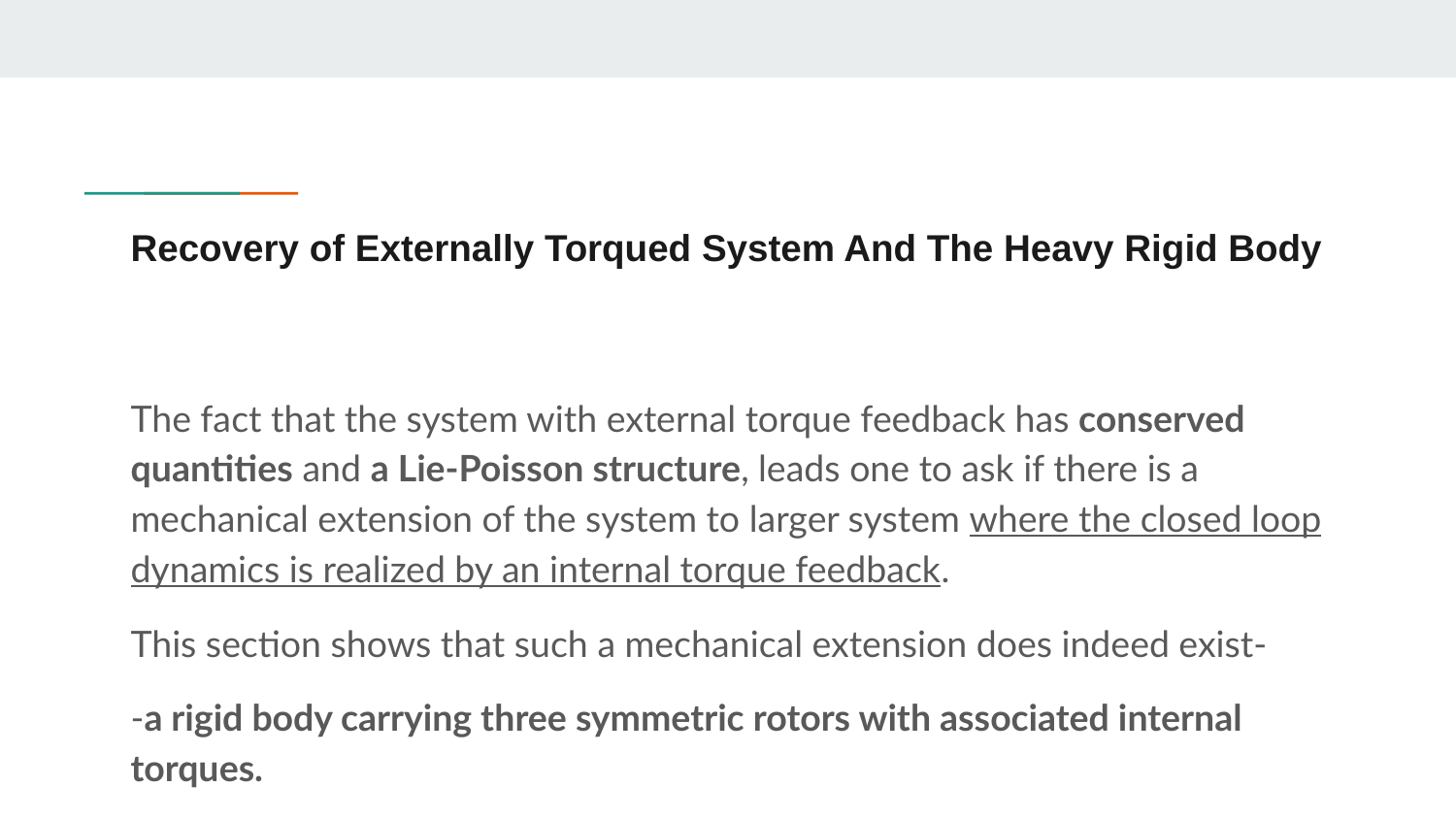

# Recovery of Externally Torqued System And The Heavy Rigid Body
The fact that the system with external torque feedback has conserved quantities and a Lie-Poisson structure, leads one to ask if there is a mechanical extension of the system to larger system where the closed loop dynamics is realized by an internal torque feedback.
This section shows that such a mechanical extension does indeed exist-
-a rigid body carrying three symmetric rotors with associated internal torques.